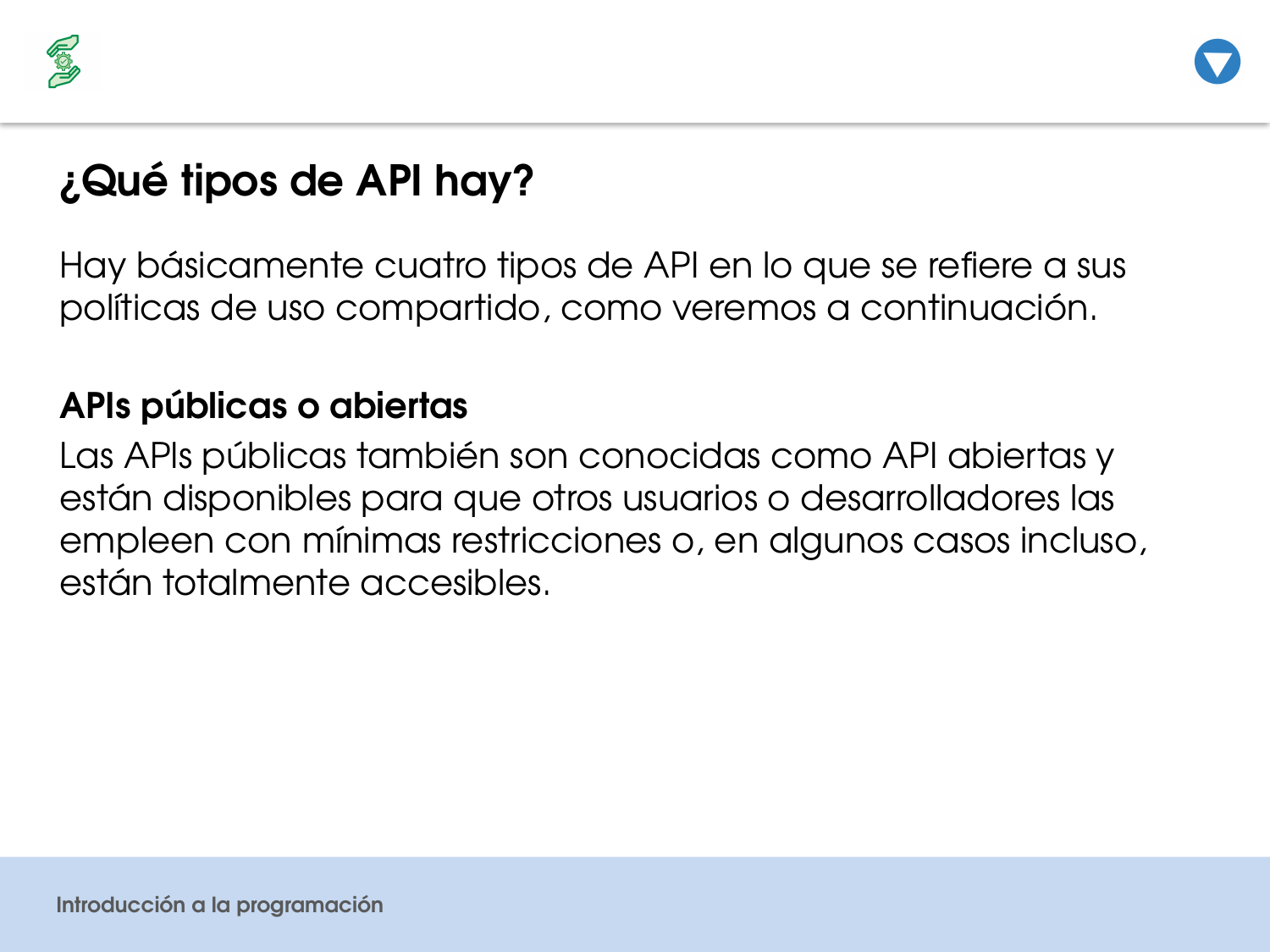

# ¿Qué tipos de API hay?
Hay básicamente cuatro tipos de API en lo que se refiere a sus políticas de uso compartido, como veremos a continuación.

APIs públicas o abiertas
Las APIs públicas también son conocidas como API abiertas y están disponibles para que otros usuarios o desarrolladores las empleen con mínimas restricciones o, en algunos casos incluso, están totalmente accesibles.
Introducción a la programación